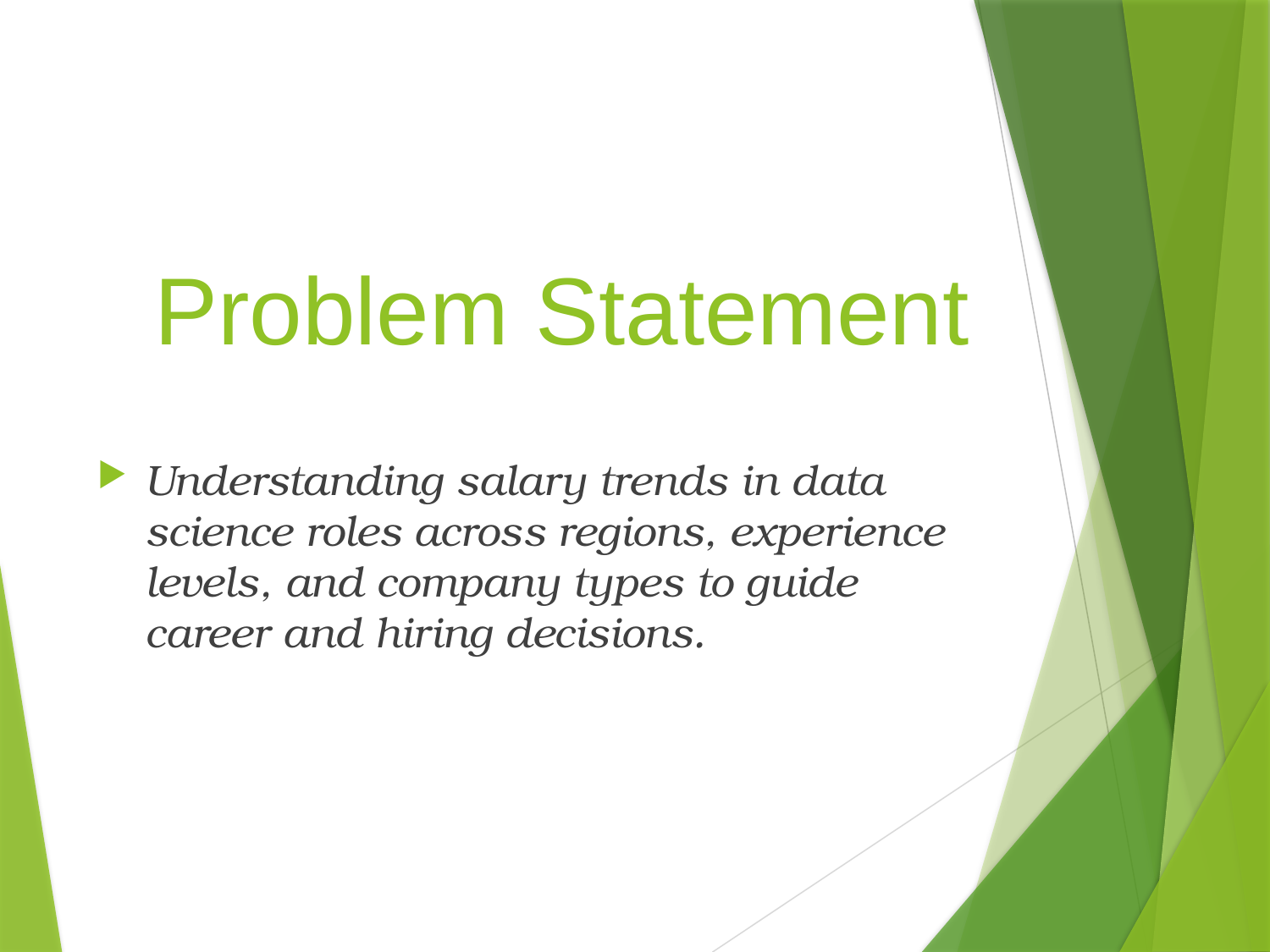

# Problem Statement
Understanding salary trends in data science roles across regions, experience levels, and company types to guide career and hiring decisions.